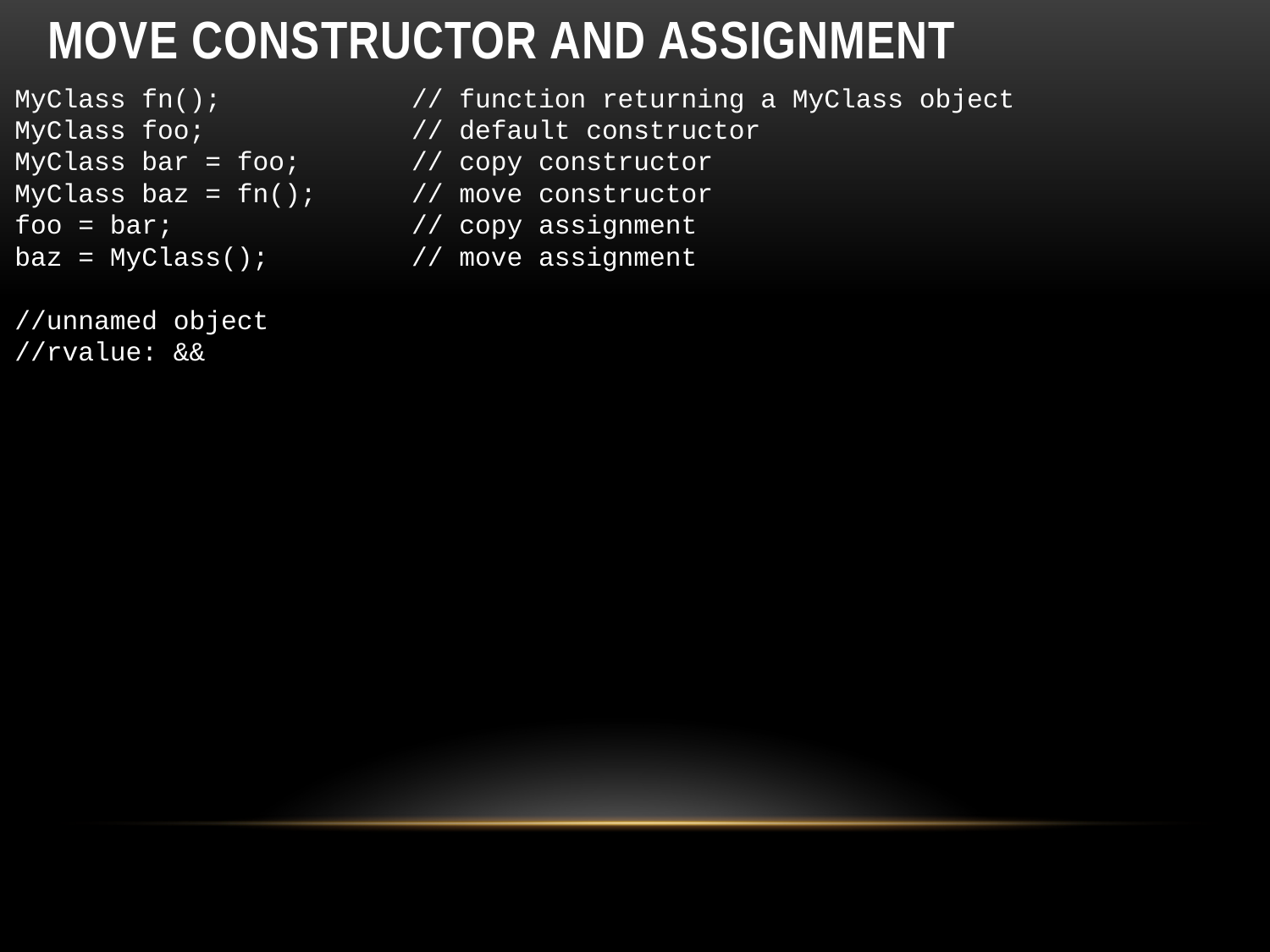

# Move constructor and assignment
MyClass fn();            // function returning a MyClass object
MyClass foo;             // default constructor
MyClass bar = foo;       // copy constructor
MyClass baz = fn();      // move constructor
foo = bar;               // copy assignment
baz = MyClass();         // move assignment

//unnamed object
//rvalue: &&